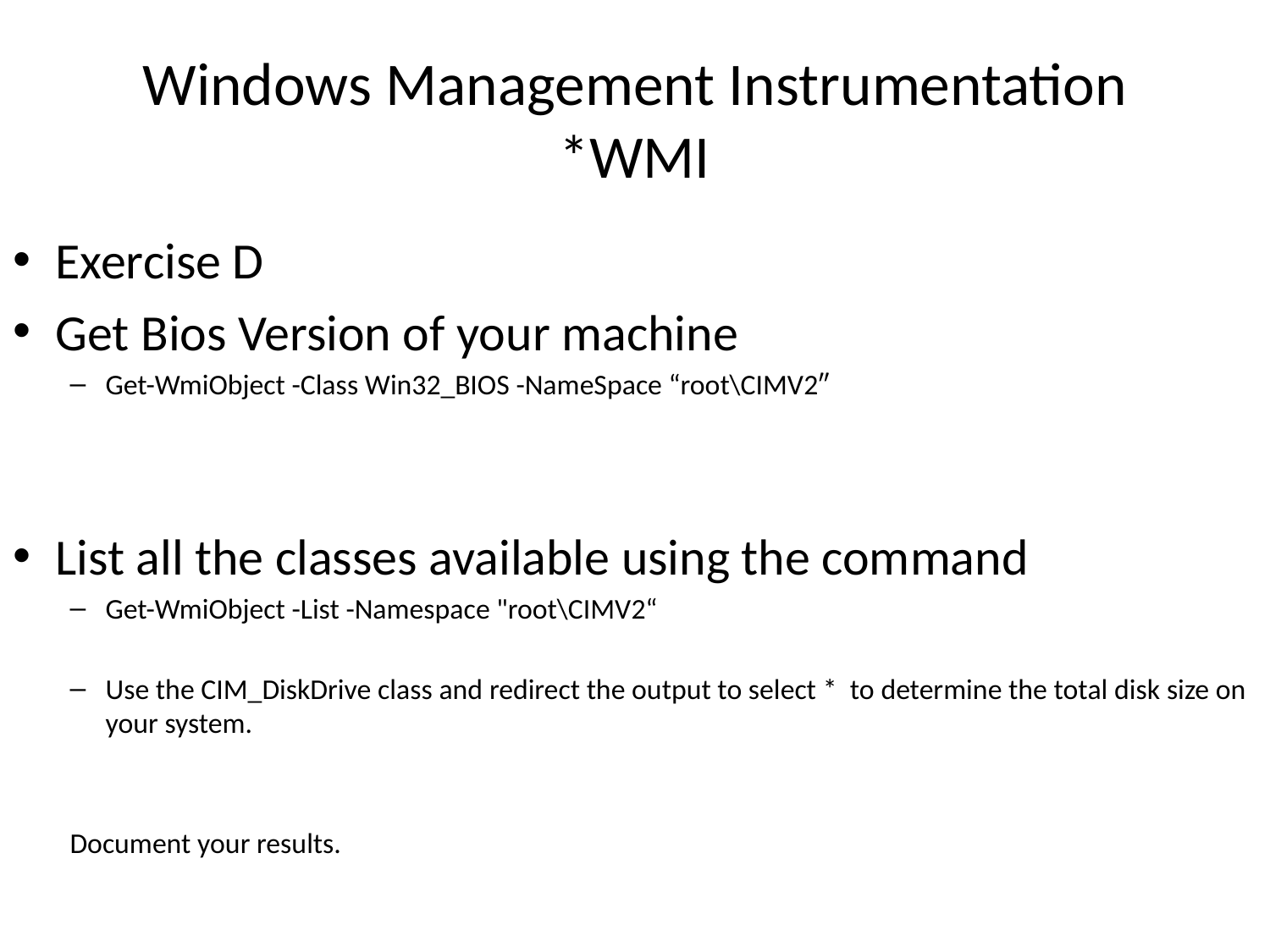

# Windows Management Instrumentation *WMI
Exercise D
Get Bios Version of your machine
Get-WmiObject -Class Win32_BIOS -NameSpace “root\CIMV2″

List all the classes available using the command
Get-WmiObject -List -Namespace "root\CIMV2“

Use the CIM_DiskDrive class and redirect the output to select *  to determine the total disk size on your system.

Document your results.

get-wmiobject CIM_DiskDrive | select *